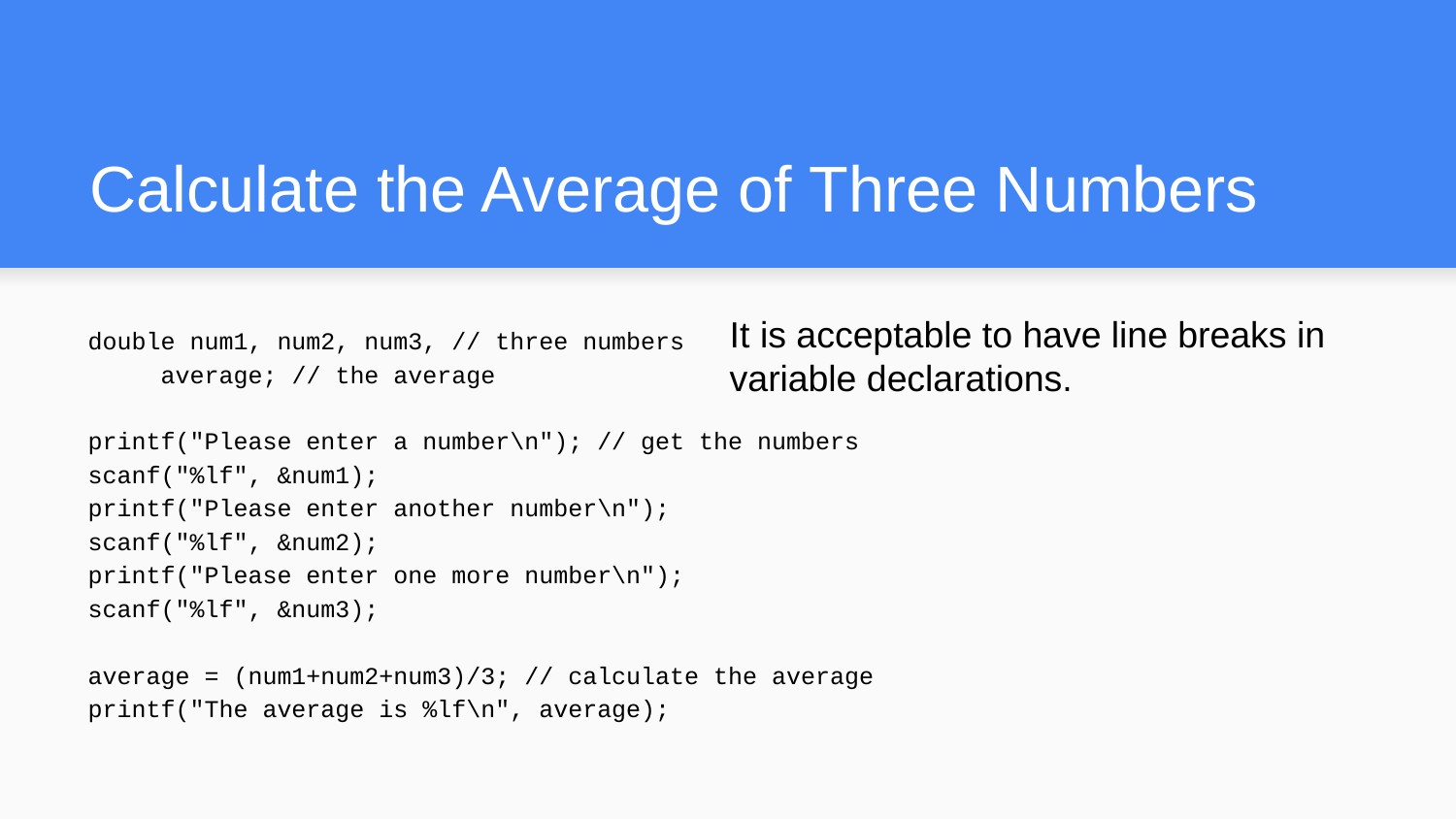

# Calculate the Average of Three Numbers
It is acceptable to have line breaks in variable declarations.
double num1, num2, num3, // three numbers
average; // the average

printf("Please enter a number\n"); // get the numbers
scanf("%lf", &num1);
printf("Please enter another number\n");
scanf("%lf", &num2);
printf("Please enter one more number\n");
scanf("%lf", &num3);

average = (num1+num2+num3)/3; // calculate the average
printf("The average is %lf\n", average);